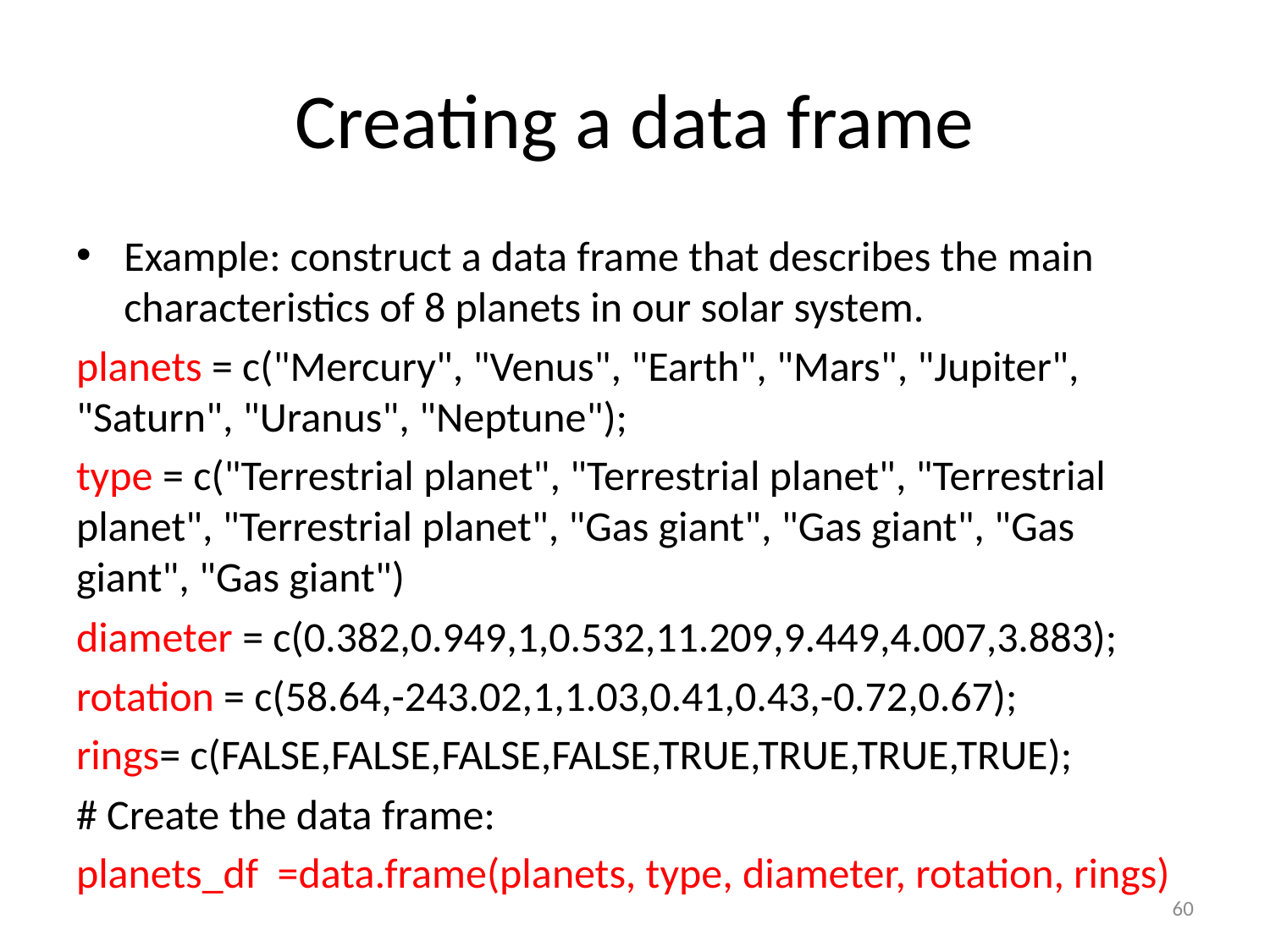

# Creating a data frame
Example: construct a data frame that describes the main characteristics of 8 planets in our solar system.
planets = c("Mercury", "Venus", "Earth", "Mars", "Jupiter", "Saturn", "Uranus", "Neptune");
type = c("Terrestrial planet", "Terrestrial planet", "Terrestrial planet", "Terrestrial planet", "Gas giant", "Gas giant", "Gas giant", "Gas giant")
diameter = c(0.382,0.949,1,0.532,11.209,9.449,4.007,3.883);
rotation = c(58.64,-243.02,1,1.03,0.41,0.43,-0.72,0.67);
rings= c(FALSE,FALSE,FALSE,FALSE,TRUE,TRUE,TRUE,TRUE);
# Create the data frame:
planets_df  =data.frame(planets, type, diameter, rotation, rings)
60